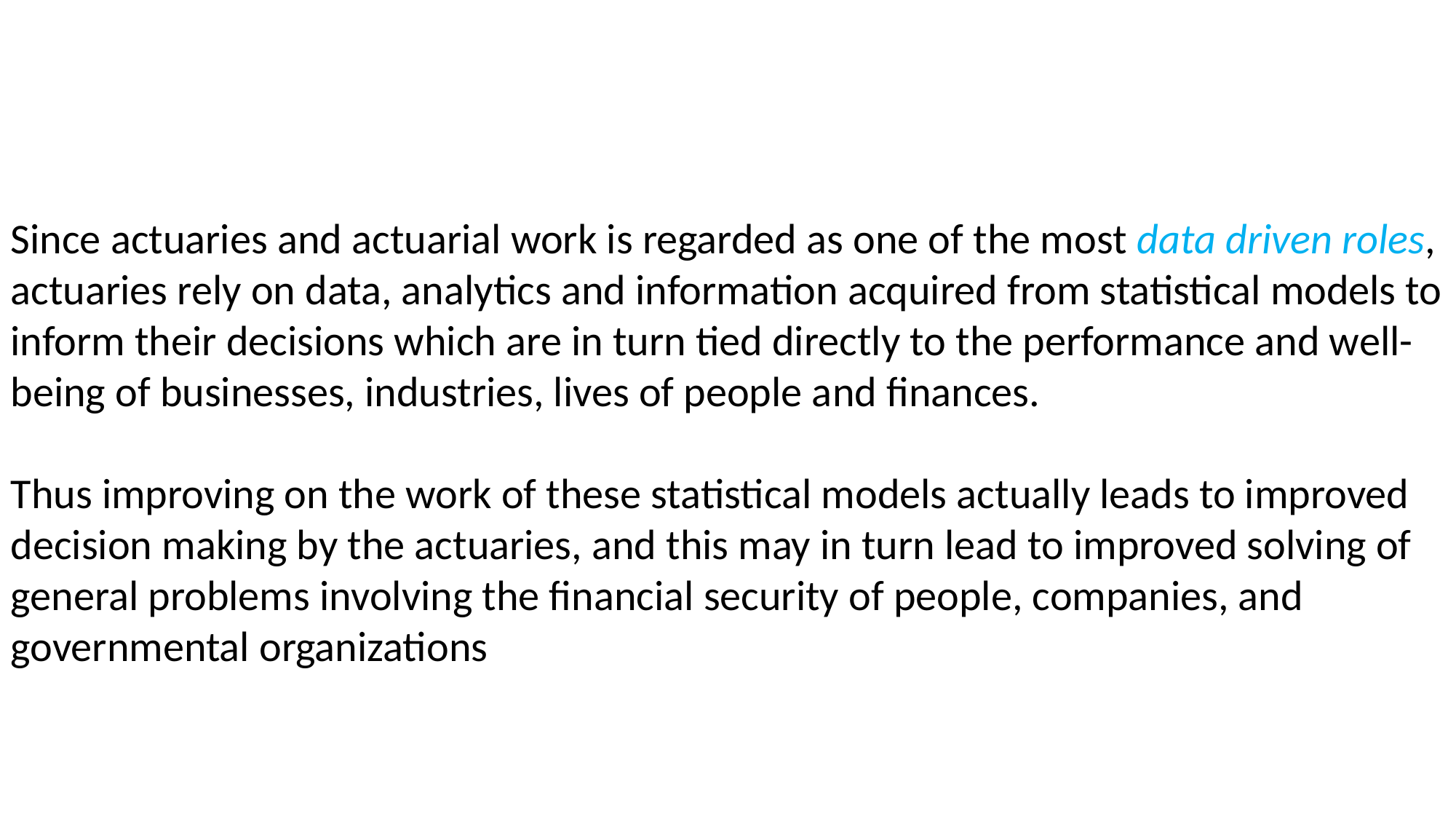

Since actuaries and actuarial work is regarded as one of the most data driven roles, actuaries rely on data, analytics and information acquired from statistical models to inform their decisions which are in turn tied directly to the performance and well-being of businesses, industries, lives of people and finances.

Thus improving on the work of these statistical models actually leads to improved decision making by the actuaries, and this may in turn lead to improved solving of general problems involving the financial security of people, companies, and governmental organizations